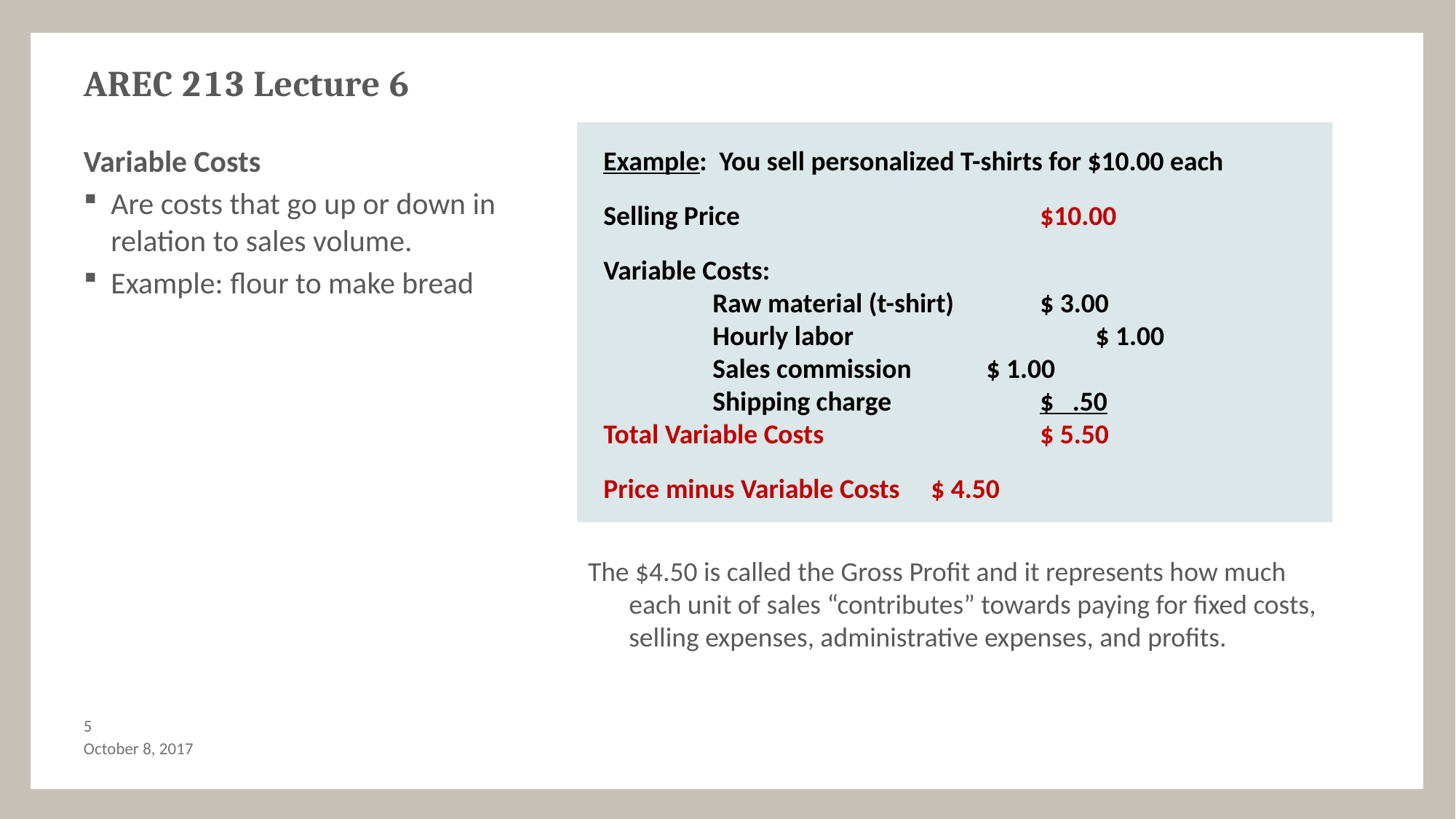

# AREC 213 Lecture 6

Variable Costs
Are costs that go up or down in relation to sales volume.
Example: flour to make bread

Example:  You sell personalized T-shirts for $10.00 each

Selling Price			$10.00

Variable Costs:
	Raw material (t-shirt)	$ 3.00
	Hourly labor		         $ 1.00
 	Sales commission	         $ 1.00
	Shipping charge		$   .50
Total Variable Costs		$ 5.50

Price minus Variable Costs	$ 4.50
The $4.50 is called the Gross Profit and it represents how much each unit of sales “contributes” towards paying for fixed costs, selling expenses, administrative expenses, and profits.
5
October 8, 2017